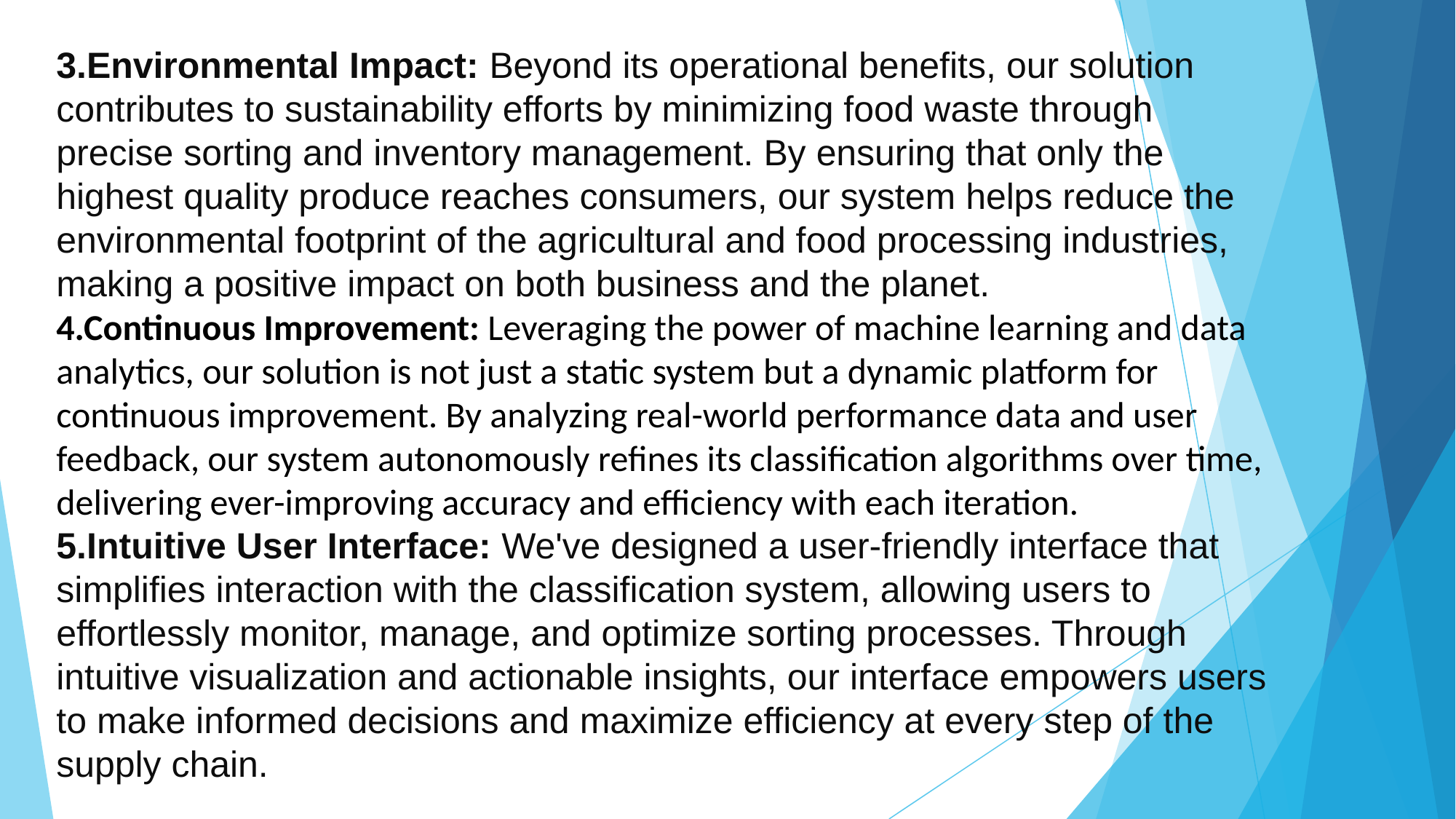

3.Environmental Impact: Beyond its operational benefits, our solution contributes to sustainability efforts by minimizing food waste through precise sorting and inventory management. By ensuring that only the highest quality produce reaches consumers, our system helps reduce the environmental footprint of the agricultural and food processing industries, making a positive impact on both business and the planet.
4.Continuous Improvement: Leveraging the power of machine learning and data analytics, our solution is not just a static system but a dynamic platform for continuous improvement. By analyzing real-world performance data and user feedback, our system autonomously refines its classification algorithms over time, delivering ever-improving accuracy and efficiency with each iteration.
5.Intuitive User Interface: We've designed a user-friendly interface that simplifies interaction with the classification system, allowing users to effortlessly monitor, manage, and optimize sorting processes. Through intuitive visualization and actionable insights, our interface empowers users to make informed decisions and maximize efficiency at every step of the supply chain.